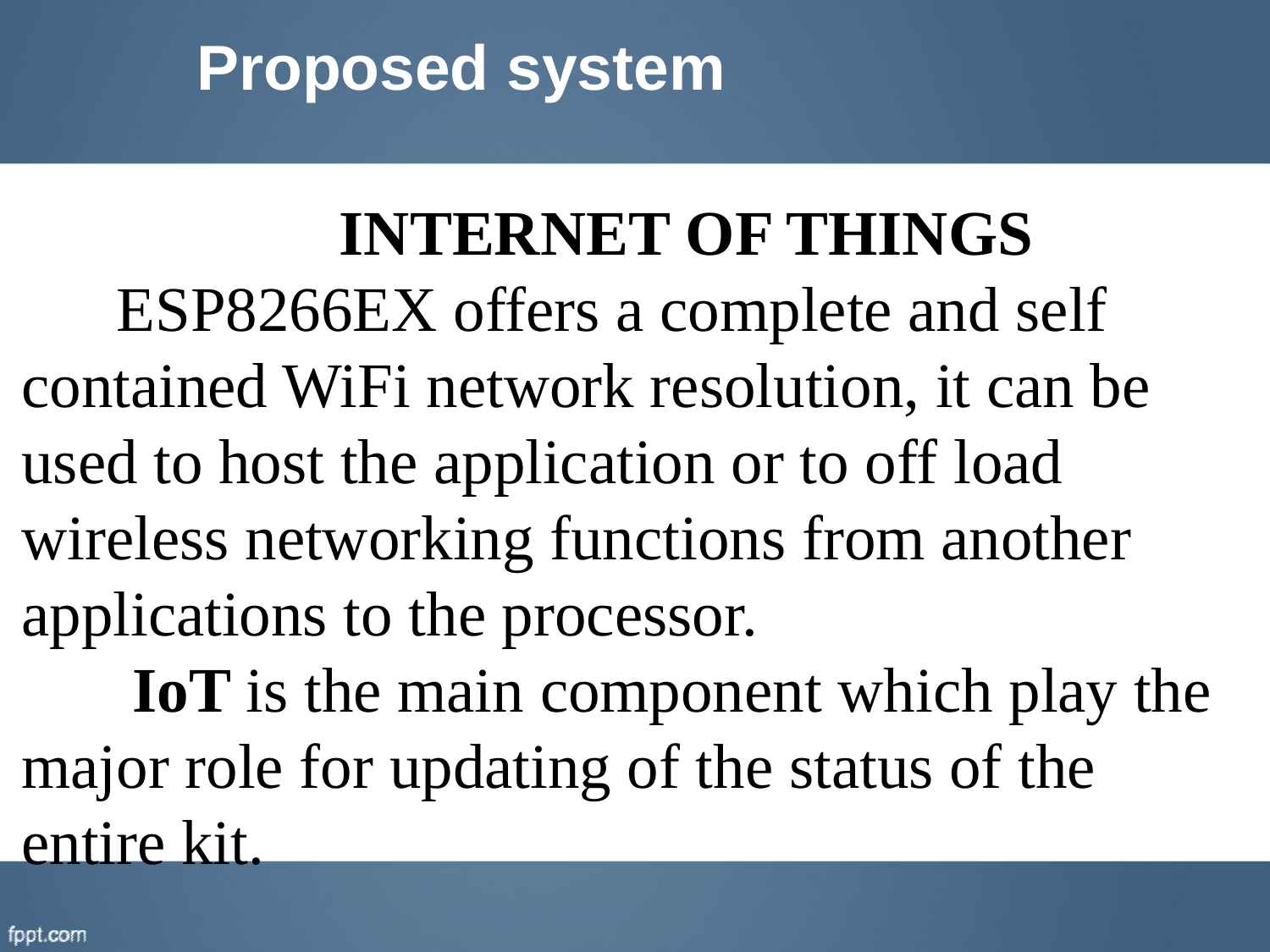

# Proposed system
                   INTERNET OF THINGS
      ESP8266EX offers a complete and self contained WiFi network resolution, it can be used to host the application or to off load wireless networking functions from another applications to the processor.
       IoT is the main component which play the major role for updating of the status of the entire kit.